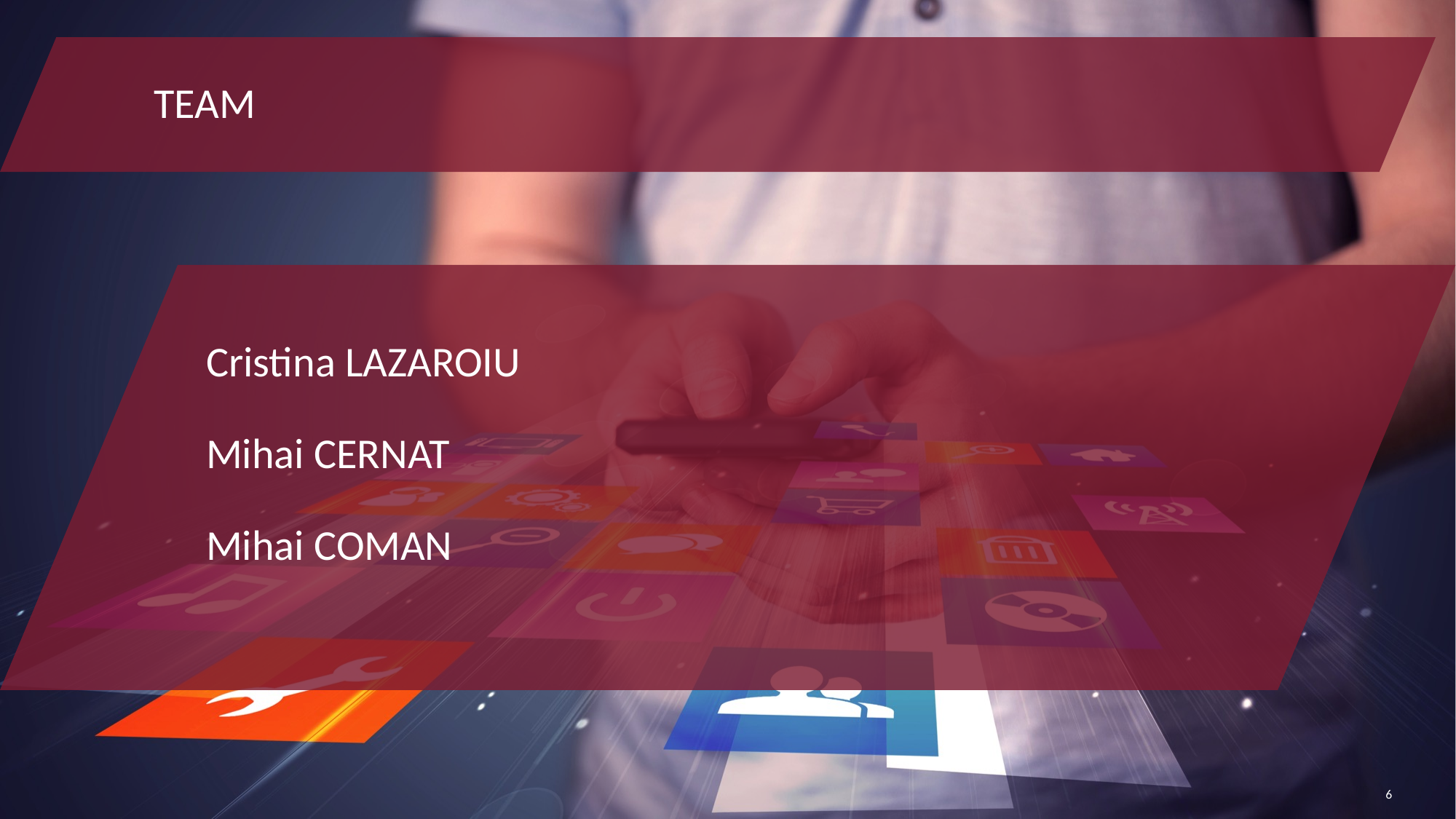

TEAM
Cristina LAZAROIU

Mihai CERNAT

Mihai COMAN

6